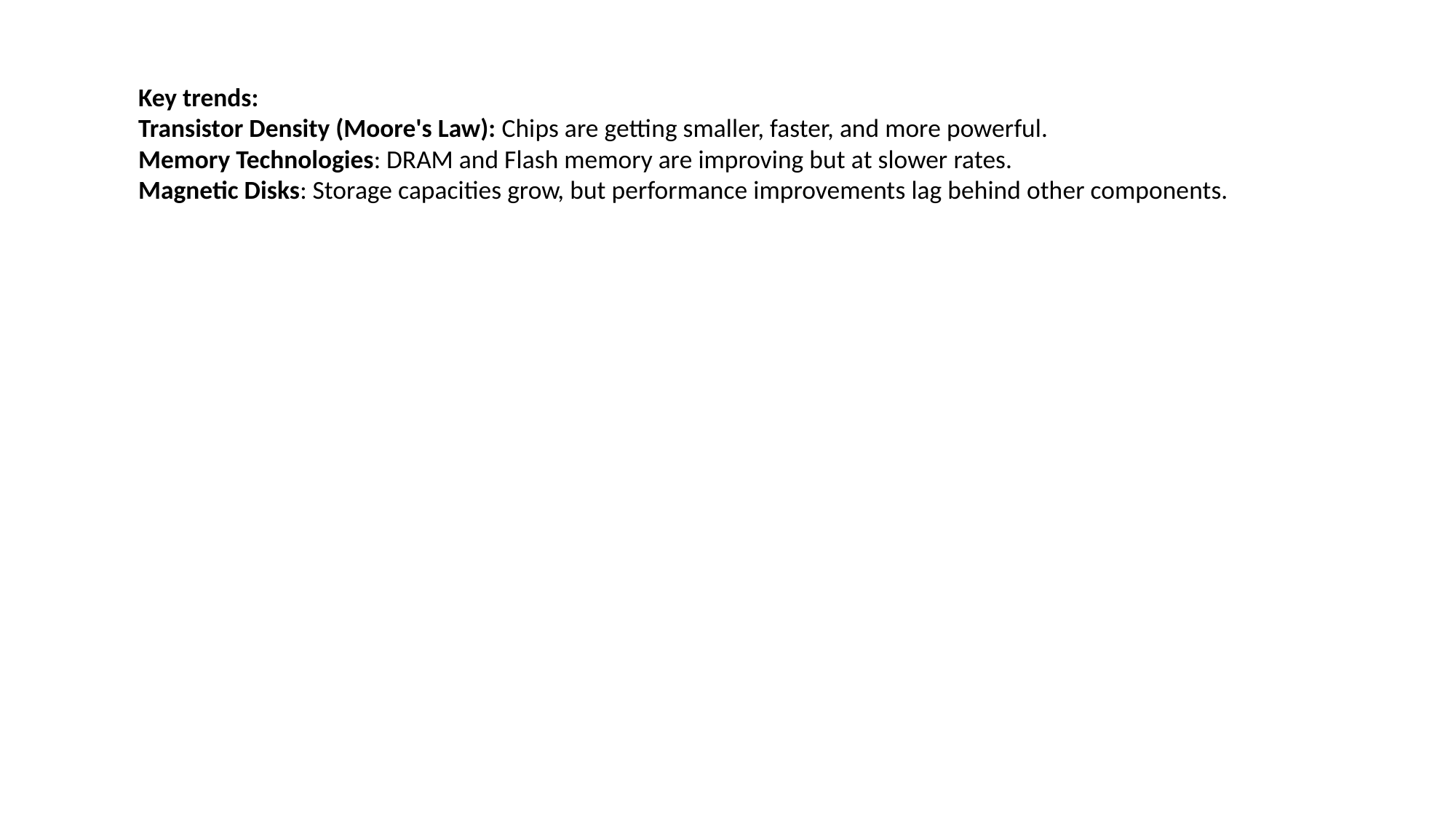

Key trends:
Transistor Density (Moore's Law): Chips are getting smaller, faster, and more powerful.
Memory Technologies: DRAM and Flash memory are improving but at slower rates.
Magnetic Disks: Storage capacities grow, but performance improvements lag behind other components.